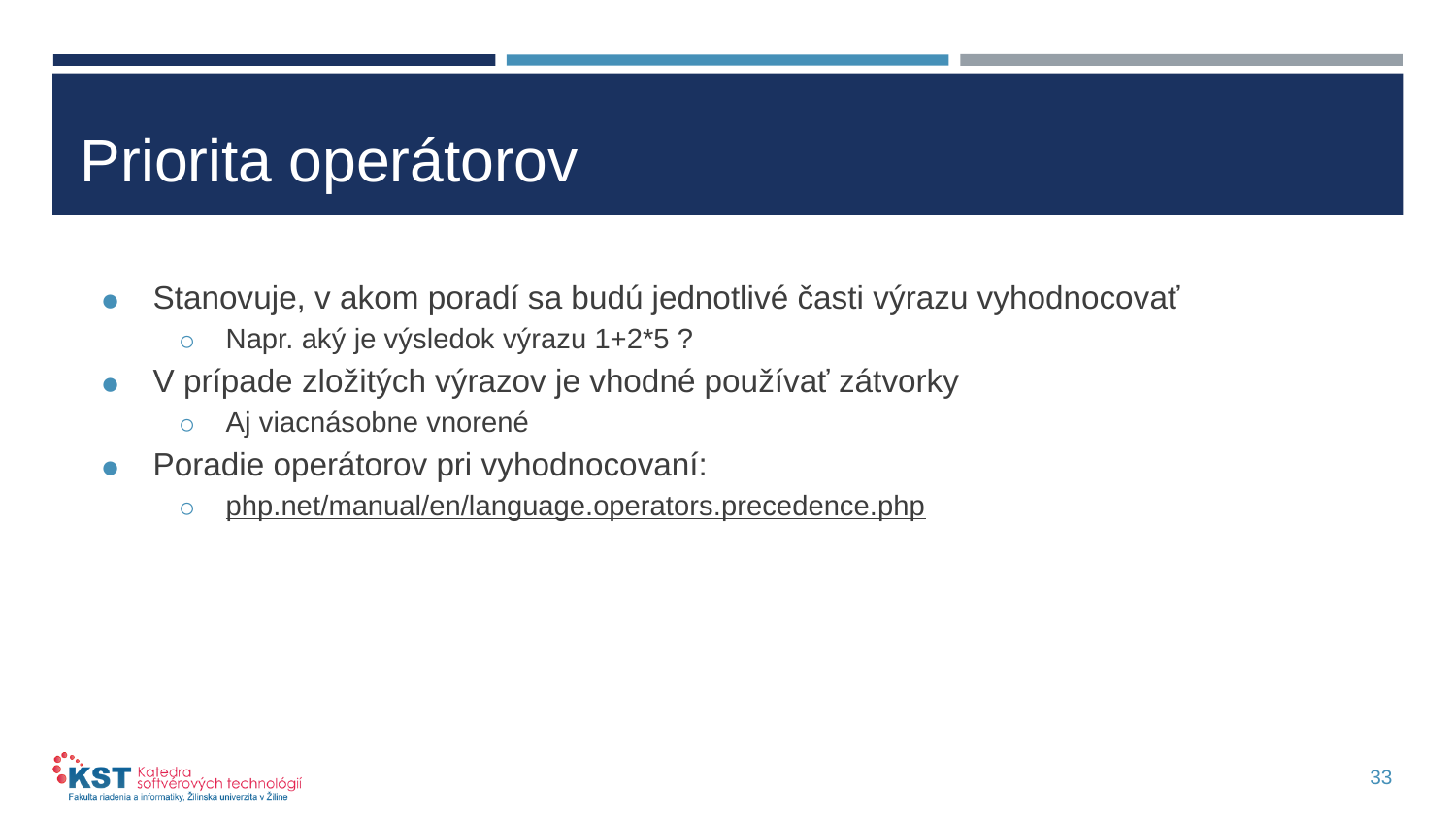

# Priorita operátorov
Stanovuje, v akom poradí sa budú jednotlivé časti výrazu vyhodnocovať
Napr. aký je výsledok výrazu 1+2*5 ?
V prípade zložitých výrazov je vhodné používať zátvorky
Aj viacnásobne vnorené
Poradie operátorov pri vyhodnocovaní:
php.net/manual/en/language.operators.precedence.php
33